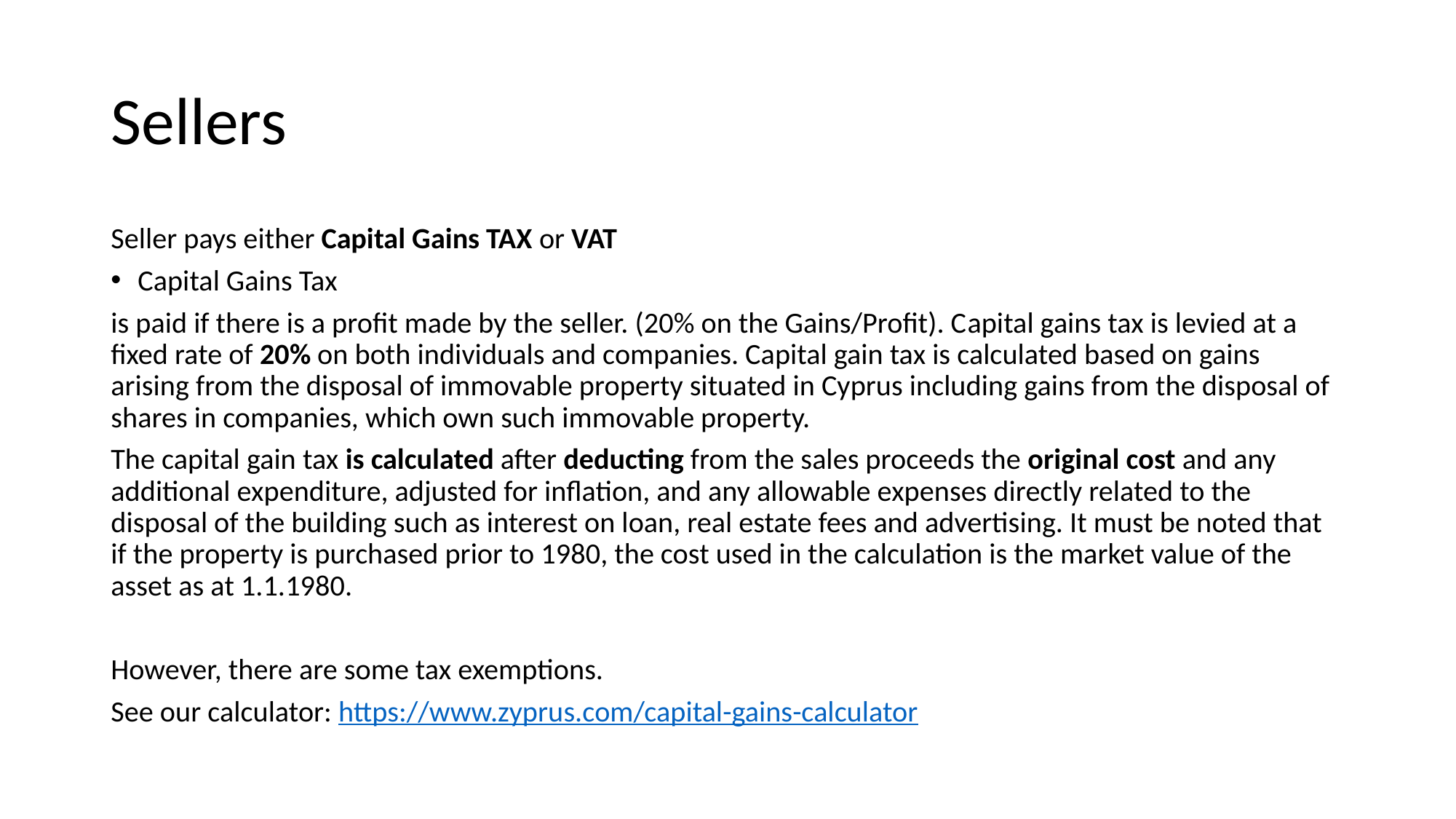

# Sellers
Seller pays either Capital Gains TAX or VAT
Capital Gains Tax
is paid if there is a profit made by the seller. (20% on the Gains/Profit). Capital gains tax is levied at a fixed rate of 20% on both individuals and companies. Capital gain tax is calculated based on gains arising from the disposal of immovable property situated in Cyprus including gains from the disposal of shares in companies, which own such immovable property.
The capital gain tax is calculated after deducting from the sales proceeds the original cost and any additional expenditure, adjusted for inflation, and any allowable expenses directly related to the disposal of the building such as interest on loan, real estate fees and advertising. It must be noted that if the property is purchased prior to 1980, the cost used in the calculation is the market value of the asset as at 1.1.1980.

However, there are some tax exemptions.
See our calculator: https://www.zyprus.com/capital-gains-calculator